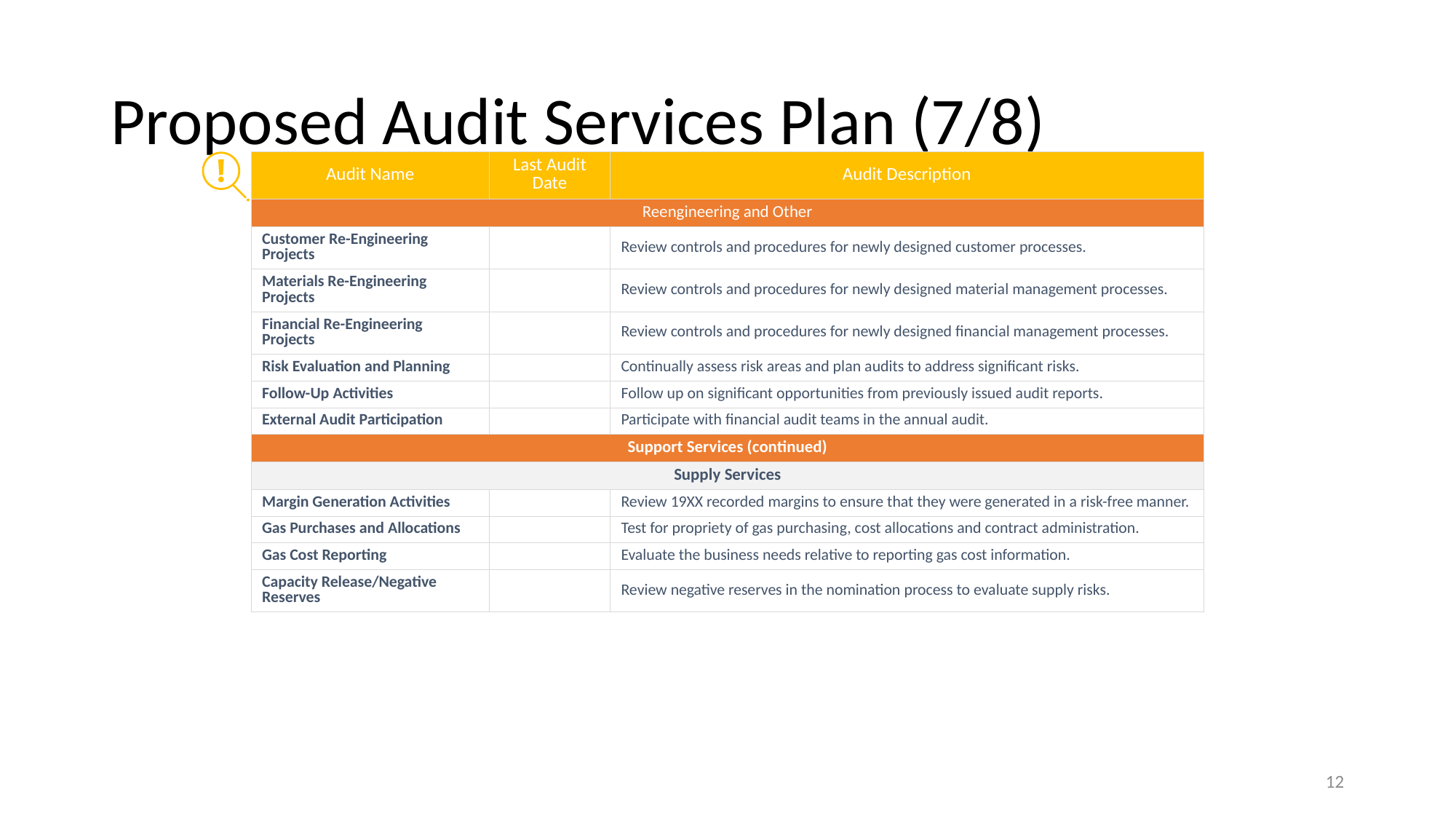

# Proposed Audit Services Plan (7/8)
| Audit Name | Last Audit Date | Audit Description |
| --- | --- | --- |
| Reengineering and Other |  |  |
| Customer Re-Engineering Projects |  | Review controls and procedures for newly designed customer processes. |
| Materials Re-Engineering Projects |  | Review controls and procedures for newly designed material management processes. |
| Financial Re-Engineering Projects |  | Review controls and procedures for newly designed financial management processes. |
| Risk Evaluation and Planning |  | Continually assess risk areas and plan audits to address significant risks. |
| Follow-Up Activities |  | Follow up on significant opportunities from previously issued audit reports. |
| External Audit Participation |  | Participate with financial audit teams in the annual audit. |
| Support Services (continued) |  |  |
| Supply Services |  |  |
| Margin Generation Activities |  | Review 19XX recorded margins to ensure that they were generated in a risk-free manner. |
| Gas Purchases and Allocations |  | Test for propriety of gas purchasing, cost allocations and contract administration. |
| Gas Cost Reporting |  | Evaluate the business needs relative to reporting gas cost information. |
| Capacity Release/Negative Reserves |  | Review negative reserves in the nomination process to evaluate supply risks. |

12